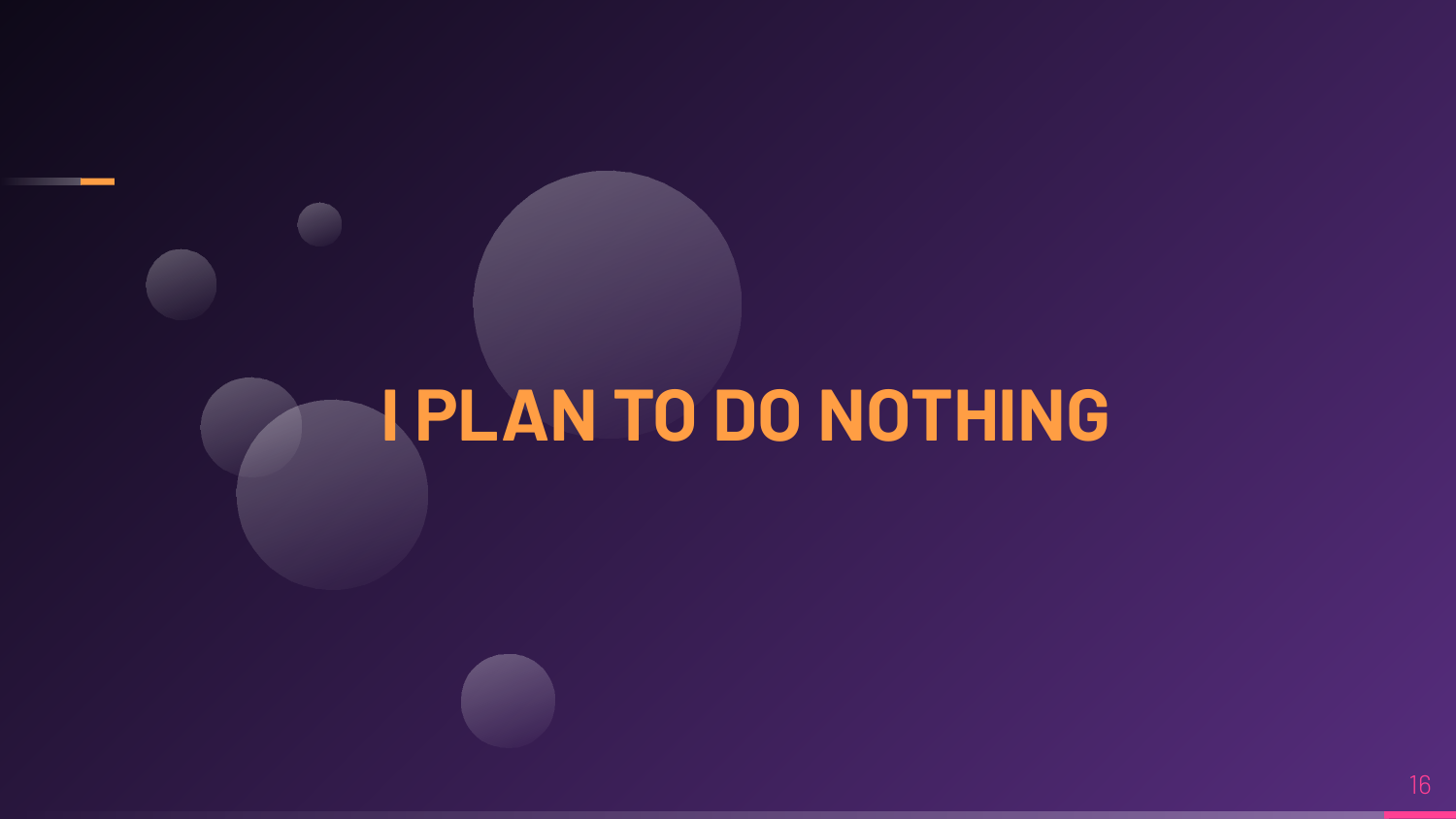

# I PLAN TO DO NOTHING
16